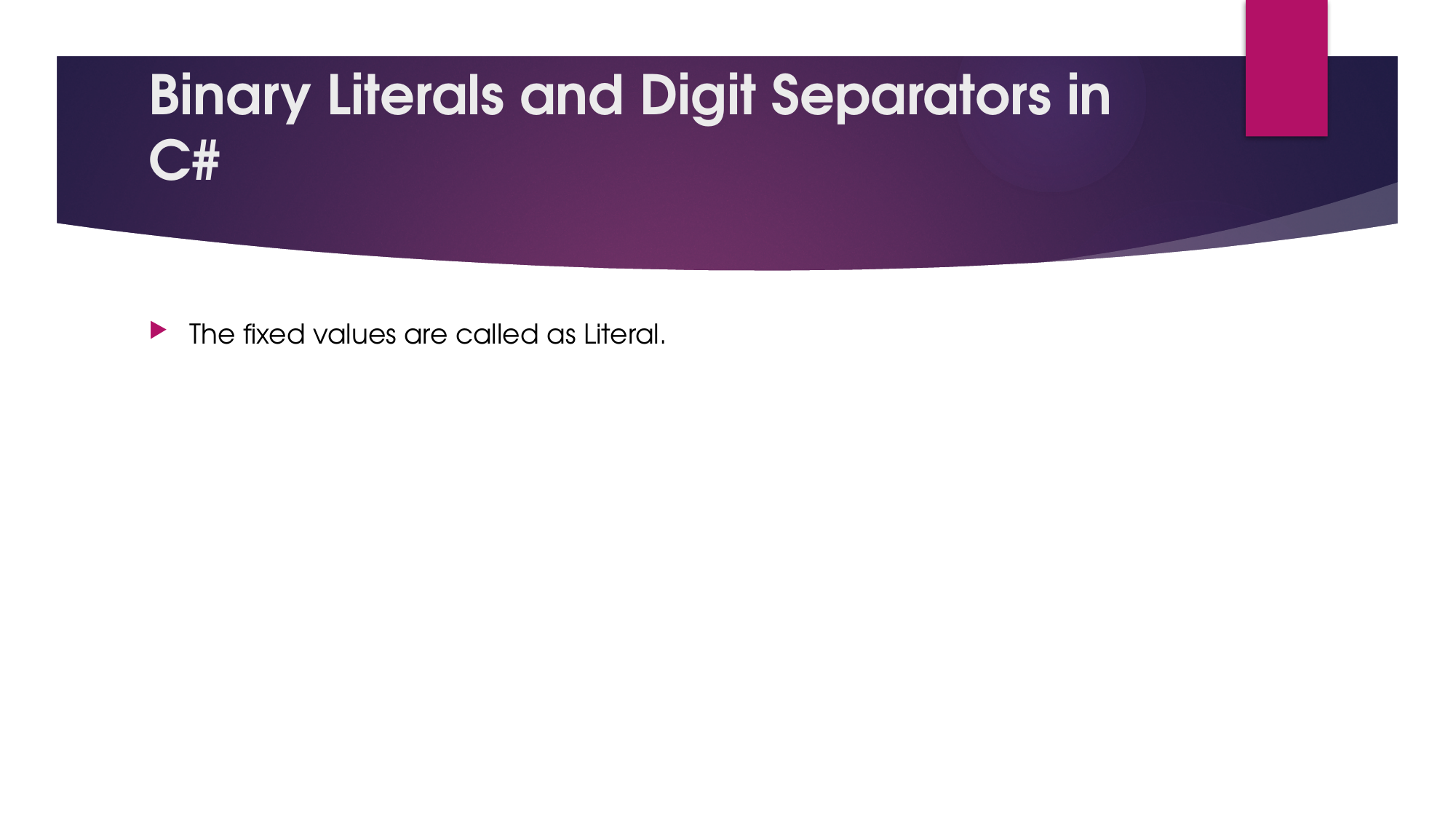

# Binary Literals and Digit Separators in C#
The fixed values are called as Literal.